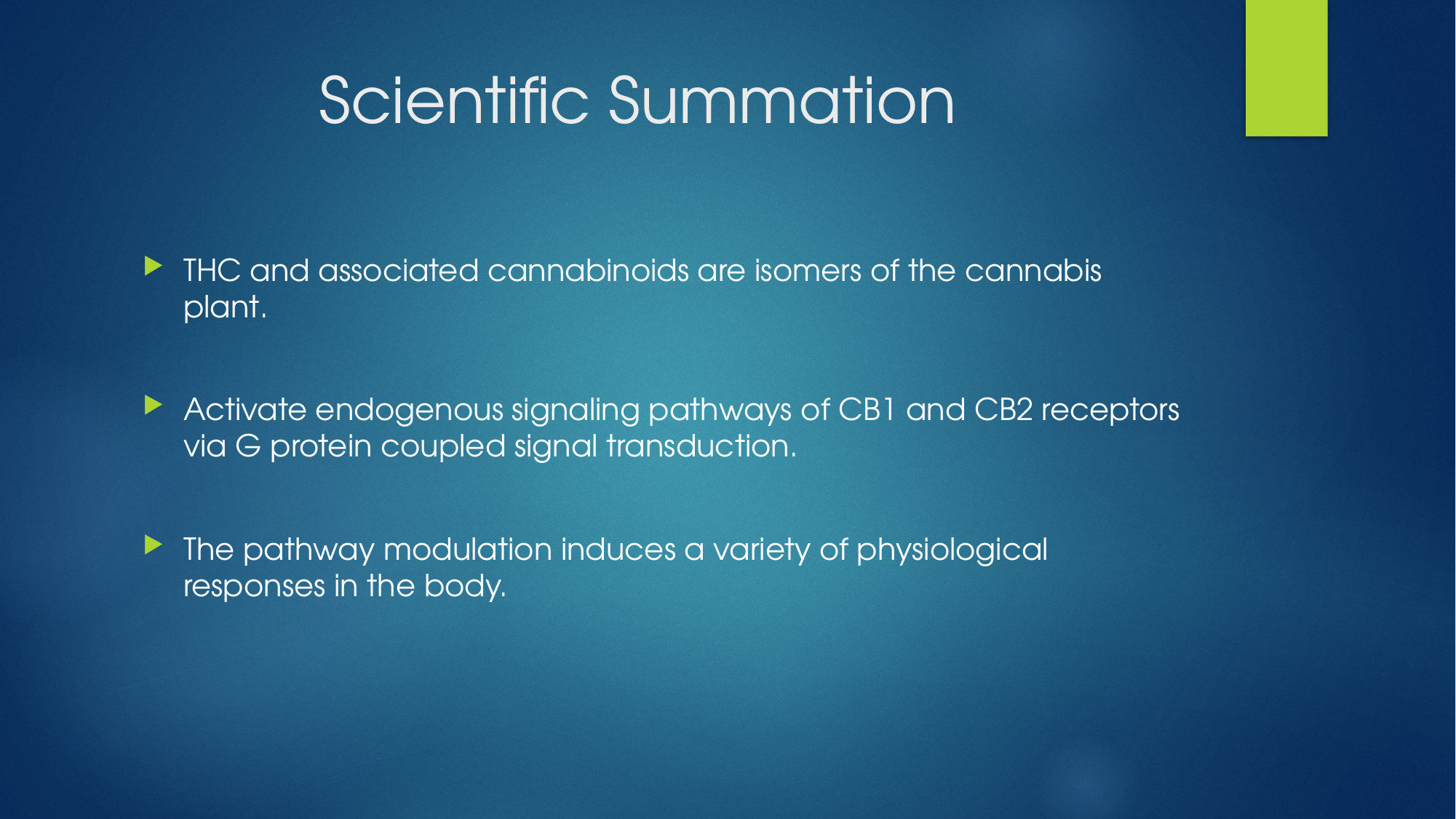

# Scientific Summation
THC and associated cannabinoids are isomers of the cannabis plant.

Activate endogenous signaling pathways of CB1 and CB2 receptors via G protein coupled signal transduction.

The pathway modulation induces a variety of physiological responses in the body.